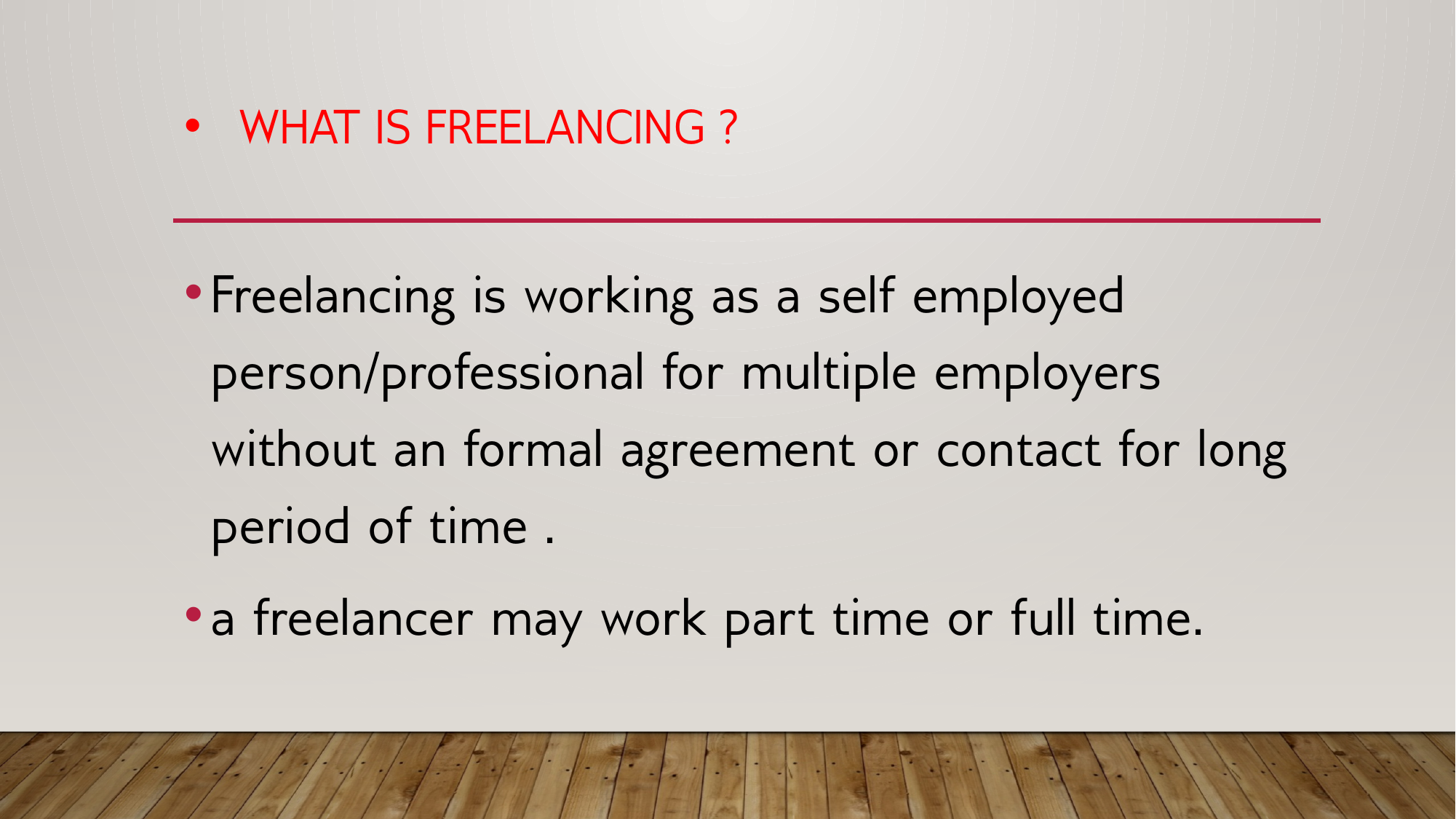

# What is freelancing ?
Freelancing is working as a self employed person/professional for multiple employers without an formal agreement or contact for long period of time .
a freelancer may work part time or full time.